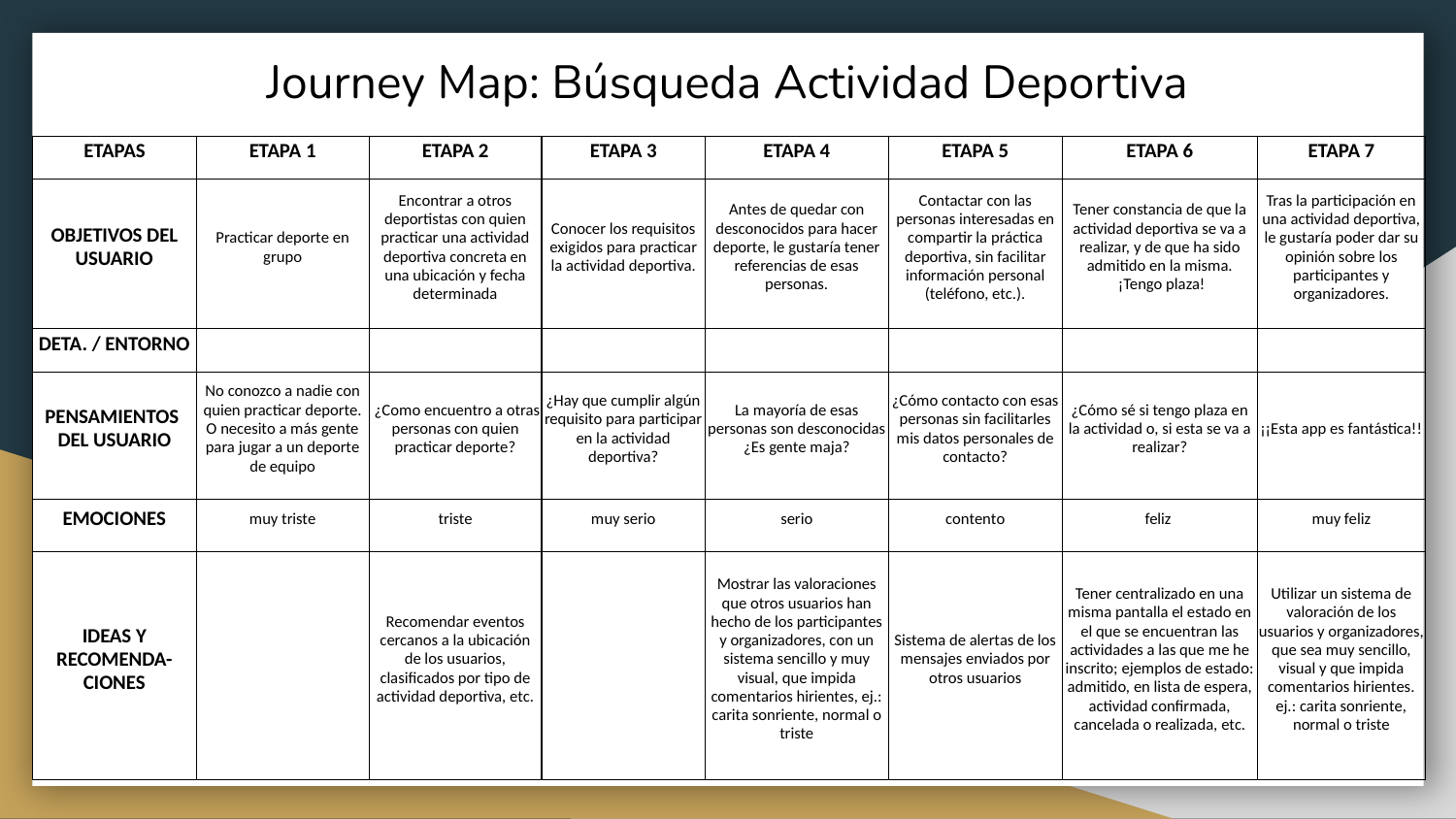

# Journey Map: Búsqueda Actividad Deportiva
| ETAPAS | ETAPA 1 | ETAPA 2 | ETAPA 3 | ETAPA 4 | ETAPA 5 | ETAPA 6 | ETAPA 7 |
| --- | --- | --- | --- | --- | --- | --- | --- |
| OBJETIVOS DEL USUARIO | Practicar deporte en grupo | Encontrar a otros deportistas con quien practicar una actividad deportiva concreta en una ubicación y fecha determinada | Conocer los requisitos exigidos para practicar la actividad deportiva. | Antes de quedar con desconocidos para hacer deporte, le gustaría tener referencias de esas personas. | Contactar con las personas interesadas en compartir la práctica deportiva, sin facilitar información personal (teléfono, etc.). | Tener constancia de que la actividad deportiva se va a realizar, y de que ha sido admitido en la misma.  ¡Tengo plaza! | Tras la participación en una actividad deportiva, le gustaría poder dar su opinión sobre los participantes y organizadores. |
| DETA. / ENTORNO |  |  |  |  |  |  |  |
| PENSAMIENTOS DEL USUARIO | No conozco a nadie con quien practicar deporte. O necesito a más gente para jugar a un deporte de equipo | ¿Como encuentro a otras personas con quien practicar deporte? | ¿Hay que cumplir algún requisito para participar en la actividad deportiva? | La mayoría de esas personas son desconocidas ¿Es gente maja? | ¿Cómo contacto con esas personas sin facilitarles mis datos personales de contacto? | ¿Cómo sé si tengo plaza en la actividad o, si esta se va a realizar? | ¡¡Esta app es fantástica!! |
| EMOCIONES | muy triste | triste | muy serio | serio | contento | feliz | muy feliz |
| IDEAS Y RECOMENDA-CIONES |  | Recomendar eventos cercanos a la ubicación de los usuarios, clasificados por tipo de actividad deportiva, etc. |  | Mostrar las valoraciones que otros usuarios han hecho de los participantes y organizadores, con un sistema sencillo y muy visual, que impida comentarios hirientes, ej.: carita sonriente, normal o triste | Sistema de alertas de los mensajes enviados por otros usuarios | Tener centralizado en una misma pantalla el estado en el que se encuentran las actividades a las que me he inscrito; ejemplos de estado: admitido, en lista de espera, actividad confirmada, cancelada o realizada, etc. | Utilizar un sistema de valoración de los usuarios y organizadores, que sea muy sencillo, visual y que impida comentarios hirientes. ej.: carita sonriente, normal o triste |